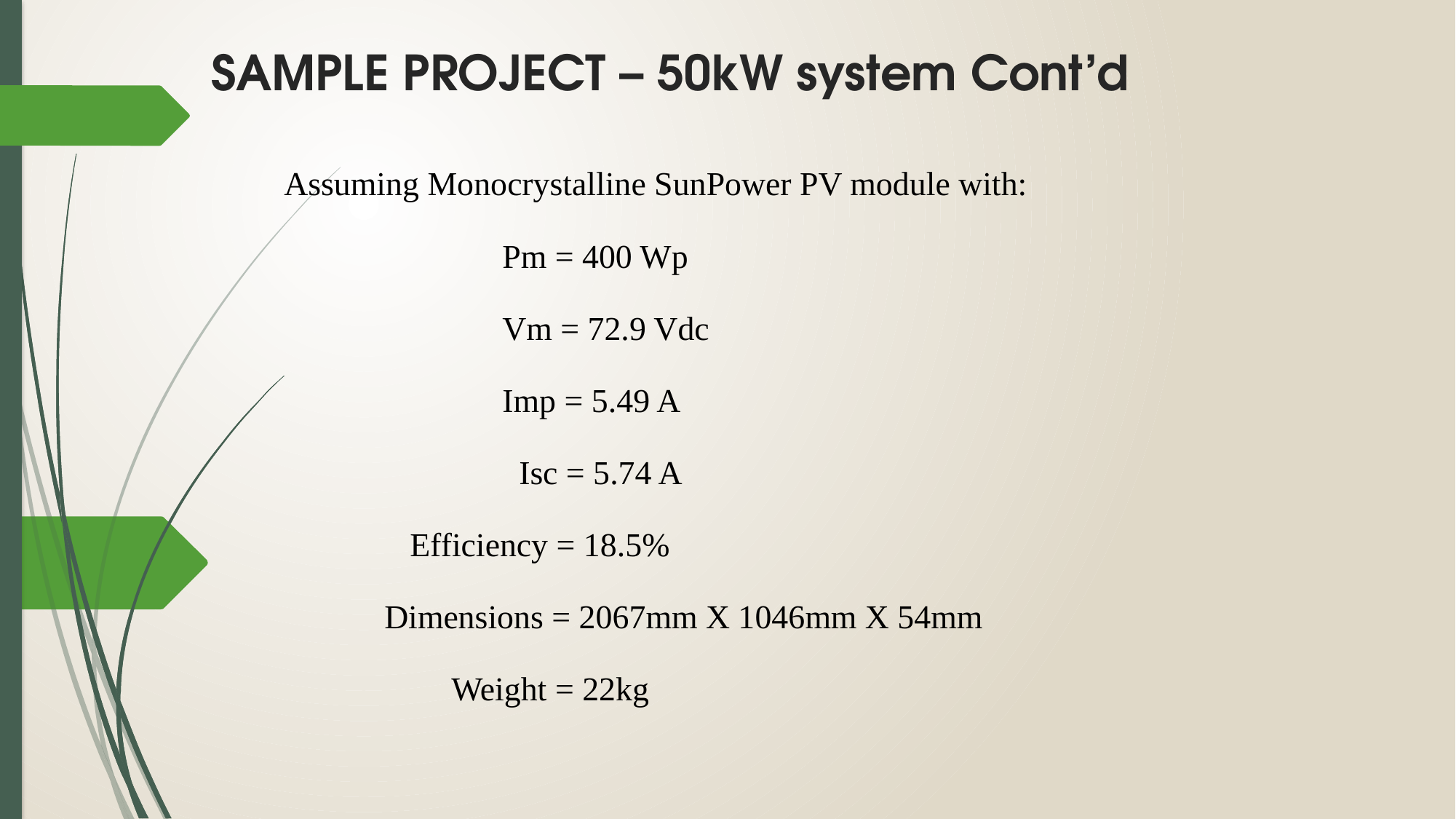

# SAMPLE PROJECT – 50kW system Cont’d

Assuming Monocrystalline SunPower PV module with:
		Pm = 400 Wp
		Vm = 72.9 Vdc
		Imp = 5.49 A
		  Isc = 5.74 A
	  Efficiency = 18.5%
            Dimensions = 2067mm X 1046mm X 54mm
                    Weight = 22kg